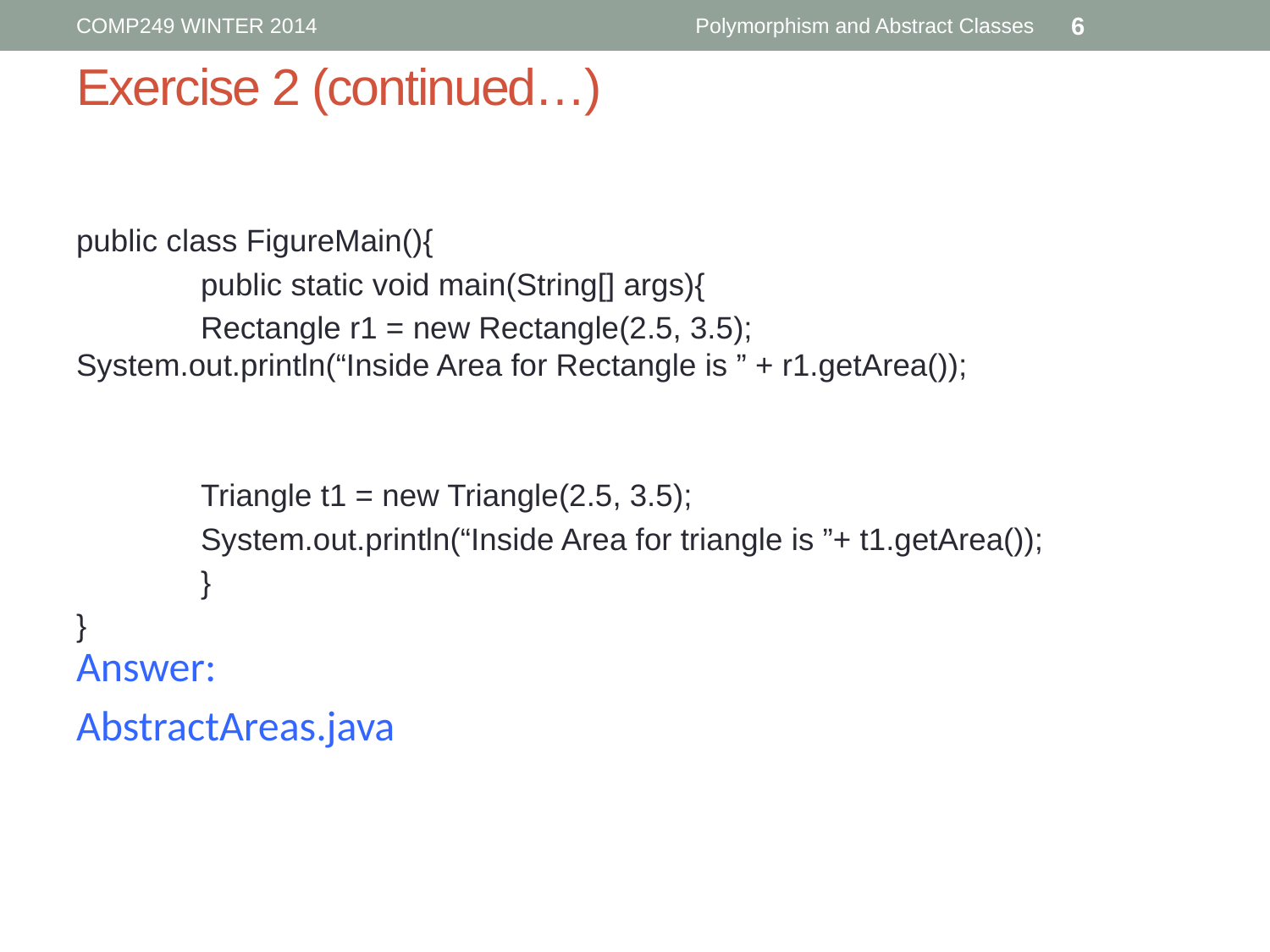

COMP249 WINTER 2014
Polymorphism and Abstract Classes
6
# Exercise 2 (continued…)
public class FigureMain(){
	public static void main(String[] args){
		Rectangle r1 = new Rectangle(2.5, 3.5);	    			System.out.println(“Inside Area for Rectangle is ” + r1.getArea());

		Triangle t1 = new Triangle(2.5, 3.5);
		System.out.println(“Inside Area for triangle is ”+ t1.getArea());
 	}
}
Answer:
AbstractAreas.java